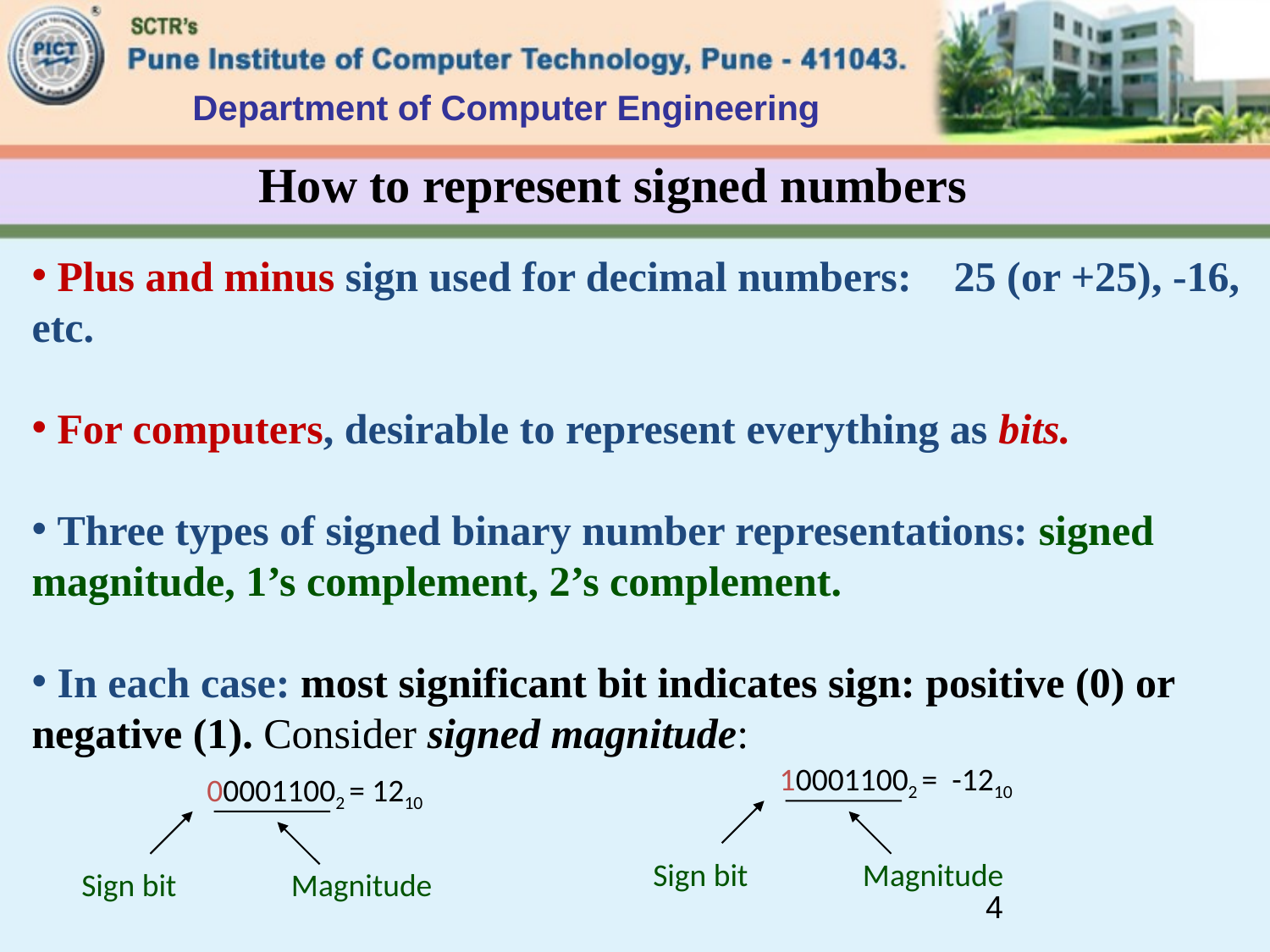

Department of Computer Engineering
# How to represent signed numbers
 Plus and minus sign used for decimal numbers:    25 (or +25), -16, etc.

 For computers, desirable to represent everything as bits.

 Three types of signed binary number representations: signed magnitude, 1’s complement, 2’s complement.

 In each case: most significant bit indicates sign: positive (0) or negative (1). Consider signed magnitude:

100011002 =  -1210

Sign bit
Magnitude
000011002 = 1210

Sign bit
Magnitude
4